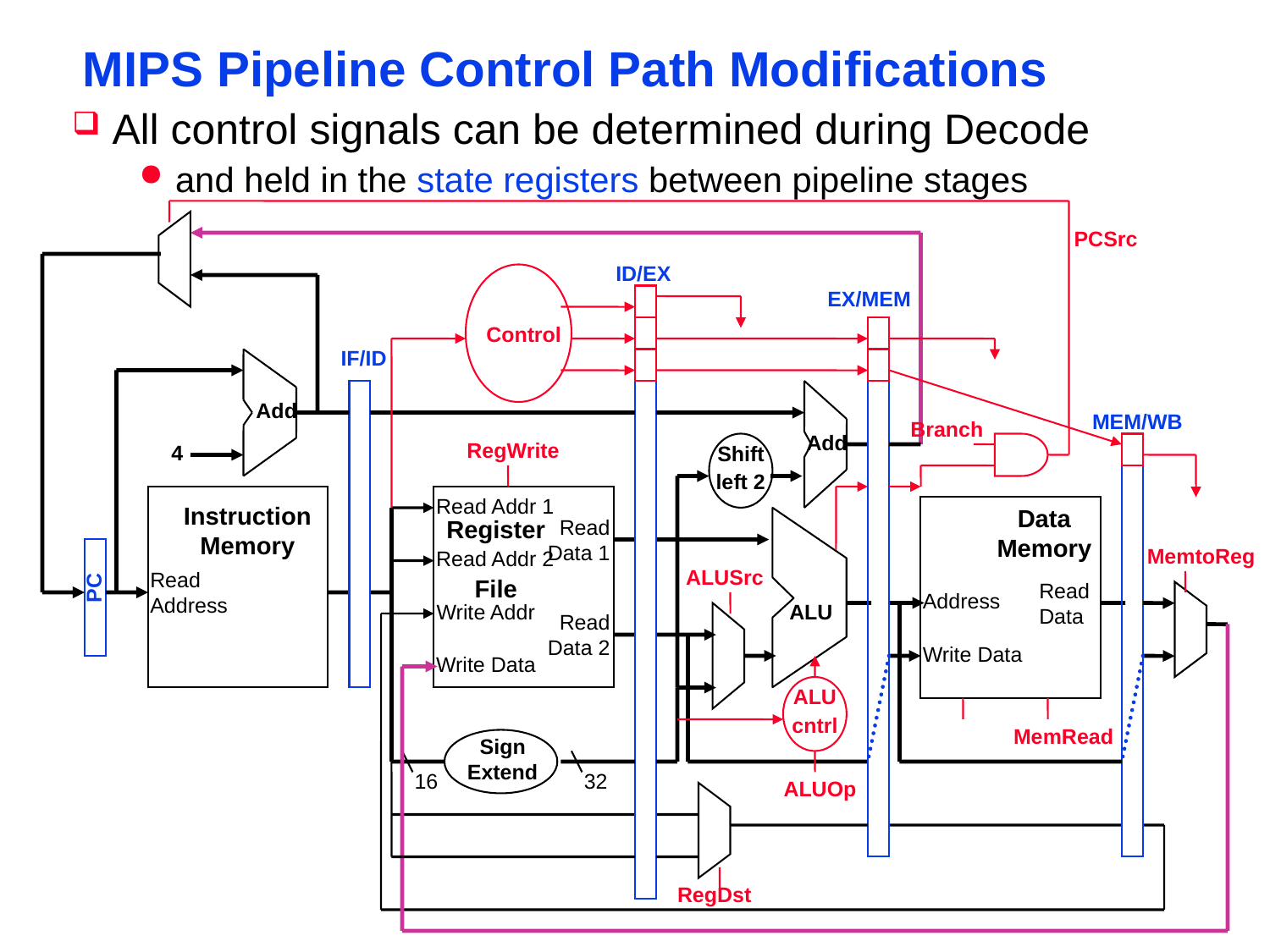

# MIPS Pipeline Control Path Modifications
All control signals can be determined during Decode
and held in the state registers between pipeline stages

PCSrc

Control

Branch
RegWrite

MemtoReg
ALUSrc

ALU
cntrl

MemRead

ALUOp

RegDst

ID/EX

EX/MEM
IF/ID

Add
MEM/WB

Add
4

Shift
left 2

Read Addr 1

Instruction
Memory

Data
Memory

Register

File
Read
 Data 1

Read Addr 2

Read
Address

PC
Read
Data
Address

Write Addr
ALU
Read
 Data 2

Write Data

Write Data

Sign
Extend

16

32